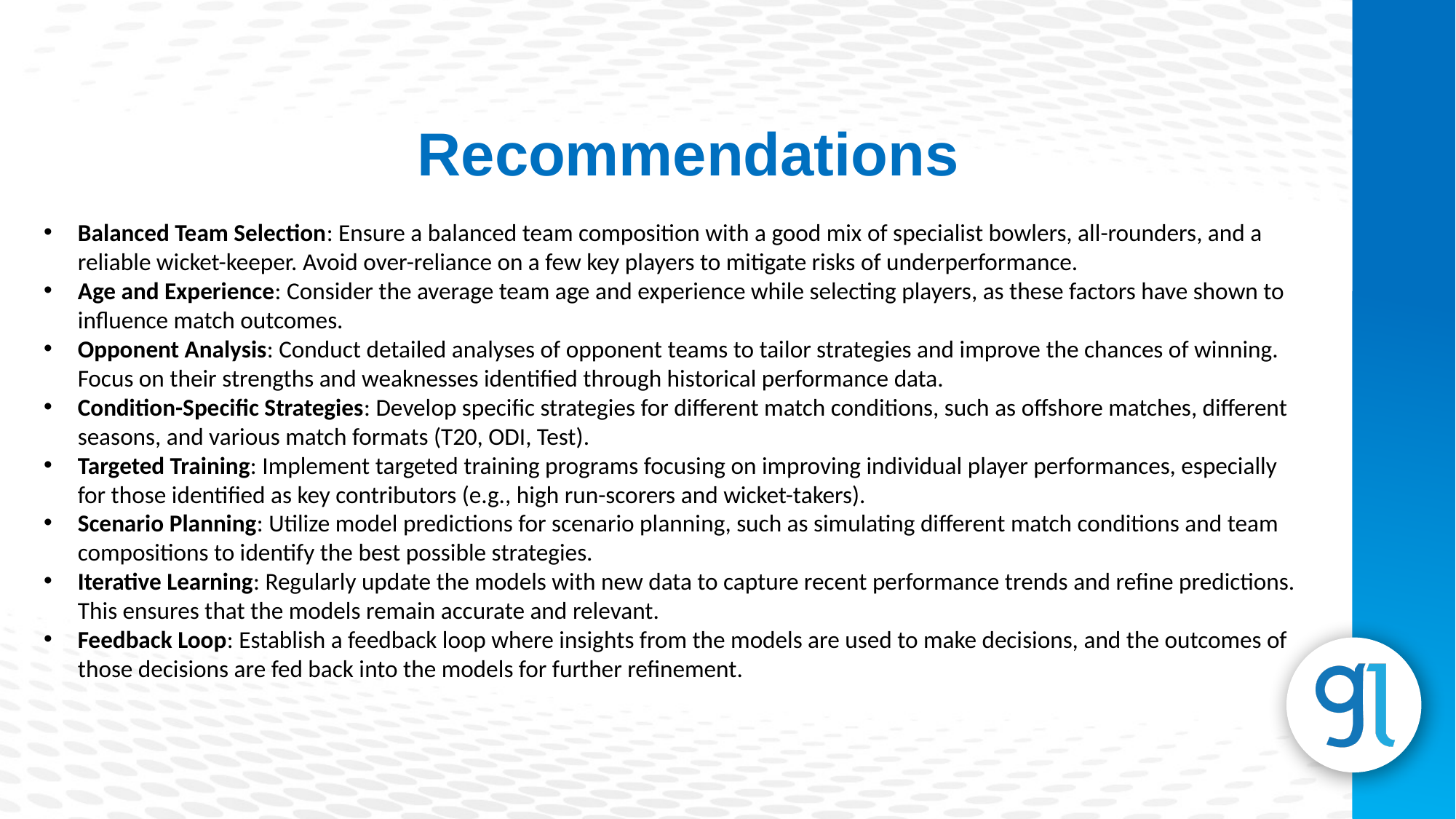

Recommendations
Balanced Team Selection: Ensure a balanced team composition with a good mix of specialist bowlers, all-rounders, and a reliable wicket-keeper. Avoid over-reliance on a few key players to mitigate risks of underperformance.
Age and Experience: Consider the average team age and experience while selecting players, as these factors have shown to influence match outcomes.
Opponent Analysis: Conduct detailed analyses of opponent teams to tailor strategies and improve the chances of winning. Focus on their strengths and weaknesses identified through historical performance data.
Condition-Specific Strategies: Develop specific strategies for different match conditions, such as offshore matches, different seasons, and various match formats (T20, ODI, Test).
Targeted Training: Implement targeted training programs focusing on improving individual player performances, especially for those identified as key contributors (e.g., high run-scorers and wicket-takers).
Scenario Planning: Utilize model predictions for scenario planning, such as simulating different match conditions and team compositions to identify the best possible strategies.
Iterative Learning: Regularly update the models with new data to capture recent performance trends and refine predictions. This ensures that the models remain accurate and relevant.
Feedback Loop: Establish a feedback loop where insights from the models are used to make decisions, and the outcomes of those decisions are fed back into the models for further refinement.